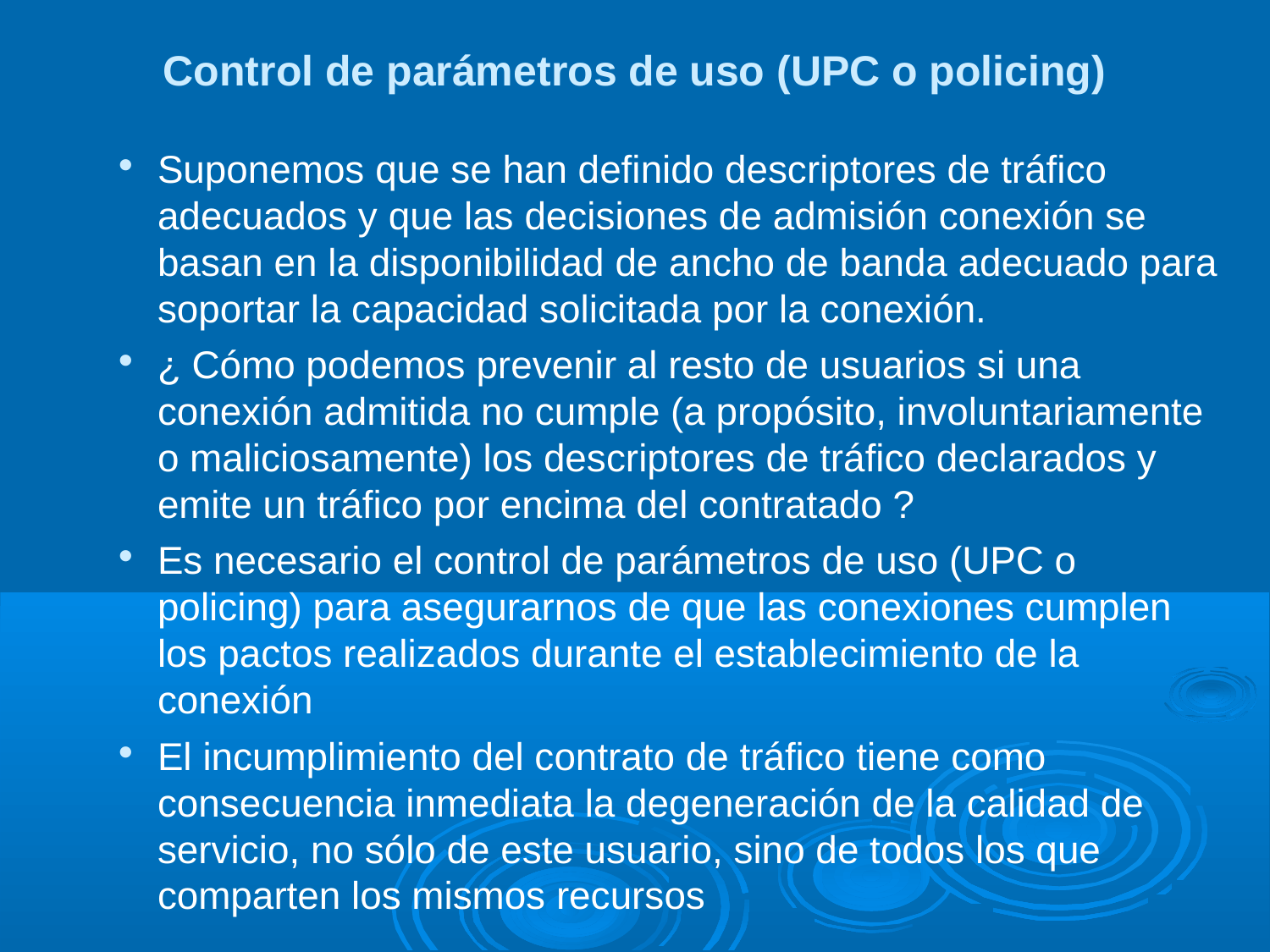

Control de parámetros de uso (UPC o policing)
Suponemos que se han definido descriptores de tráfico adecuados y que las decisiones de admisión conexión se basan en la disponibilidad de ancho de banda adecuado para soportar la capacidad solicitada por la conexión.
¿ Cómo podemos prevenir al resto de usuarios si una conexión admitida no cumple (a propósito, involuntariamente o maliciosamente) los descriptores de tráfico declarados y emite un tráfico por encima del contratado ?
Es necesario el control de parámetros de uso (UPC o policing) para asegurarnos de que las conexiones cumplen los pactos realizados durante el establecimiento de la conexión
El incumplimiento del contrato de tráfico tiene como consecuencia inmediata la degeneración de la calidad de servicio, no sólo de este usuario, sino de todos los que comparten los mismos recursos